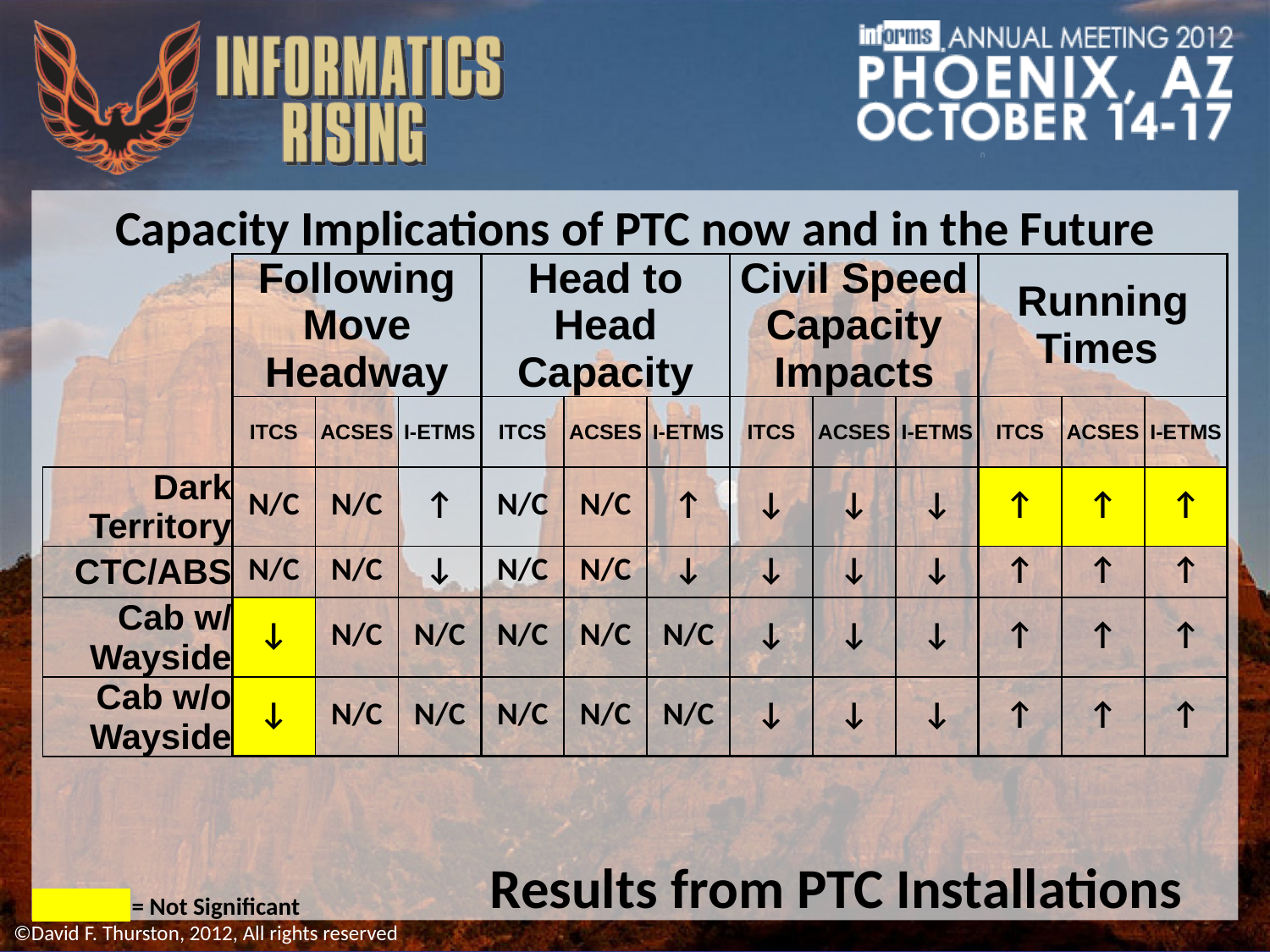

Capacity Implications of PTC now and in the Future

|  | Following Move Headway |  |  | Head to Head Capacity |  |  | Civil Speed Capacity Impacts |  |  | Running Times |  |  |
| --- | --- | --- | --- | --- | --- | --- | --- | --- | --- | --- | --- | --- |
|  | ITCS | ACSES | I-ETMS | ITCS | ACSES | I-ETMS | ITCS | ACSES | I-ETMS | ITCS | ACSES | I-ETMS |
| Dark Territory | N/C | N/C | ↑ | N/C | N/C | ↑ | ↓ | ↓ | ↓ | ↑ | ↑ | ↑ |
| CTC/ABS | N/C | N/C | ↓ | N/C | N/C | ↓ | ↓ | ↓ | ↓ | ↑ | ↑ | ↑ |
| Cab w/ Wayside | ↓ | N/C | N/C | N/C | N/C | N/C | ↓ | ↓ | ↓ | ↑ | ↑ | ↑ |
| Cab w/o Wayside | ↓ | N/C | N/C | N/C | N/C | N/C | ↓ | ↓ | ↓ | ↑ | ↑ | ↑ |
Results from PTC Installations
|  | = Not Significant |
| --- | --- |